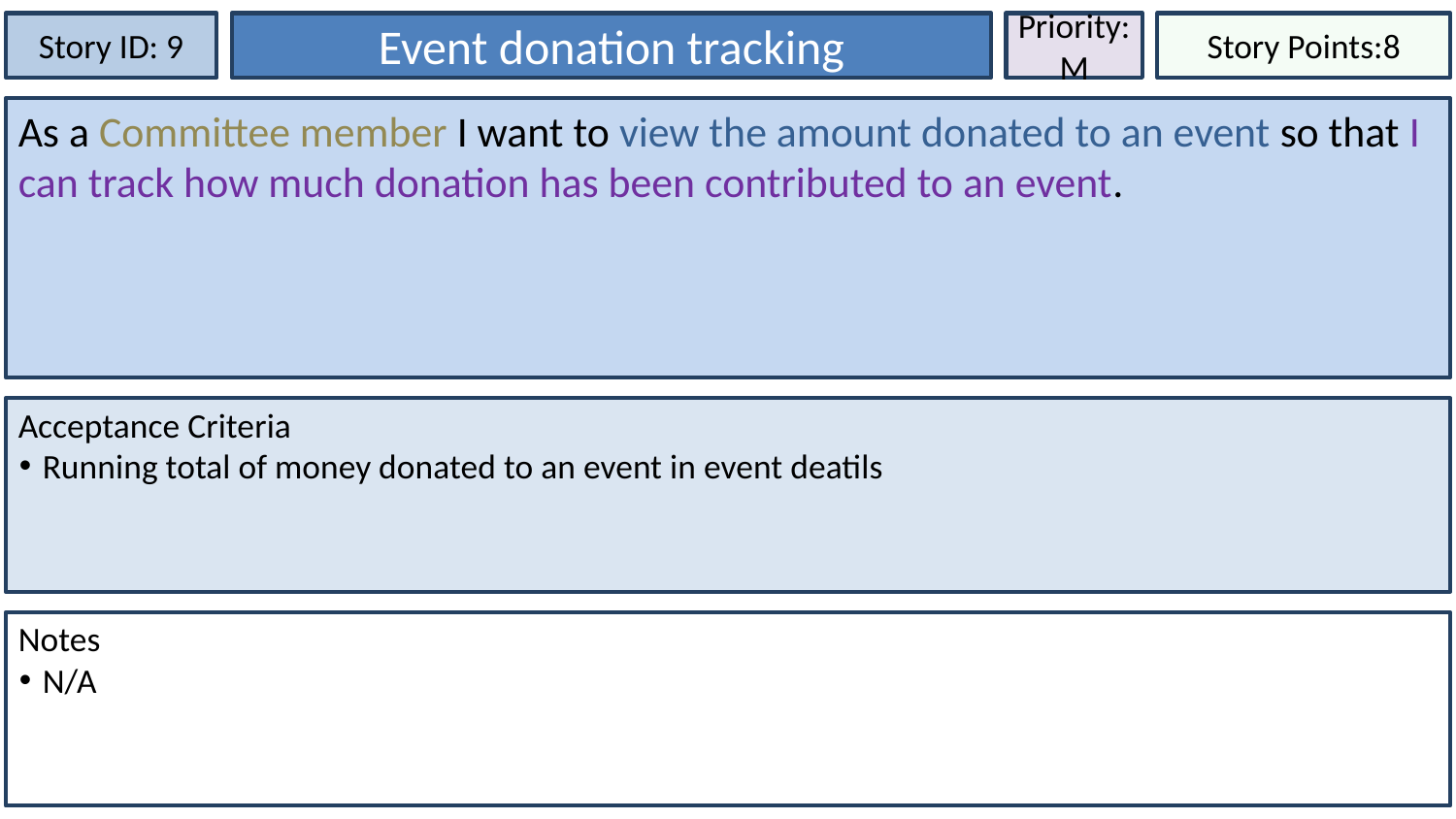

Story ID: 9
Event donation tracking
Priority:
M
Story Points:8
As a Committee member I want to view the amount donated to an event so that I can track how much donation has been contributed to an event.
Acceptance Criteria
Running total of money donated to an event in event deatils
Notes
N/A